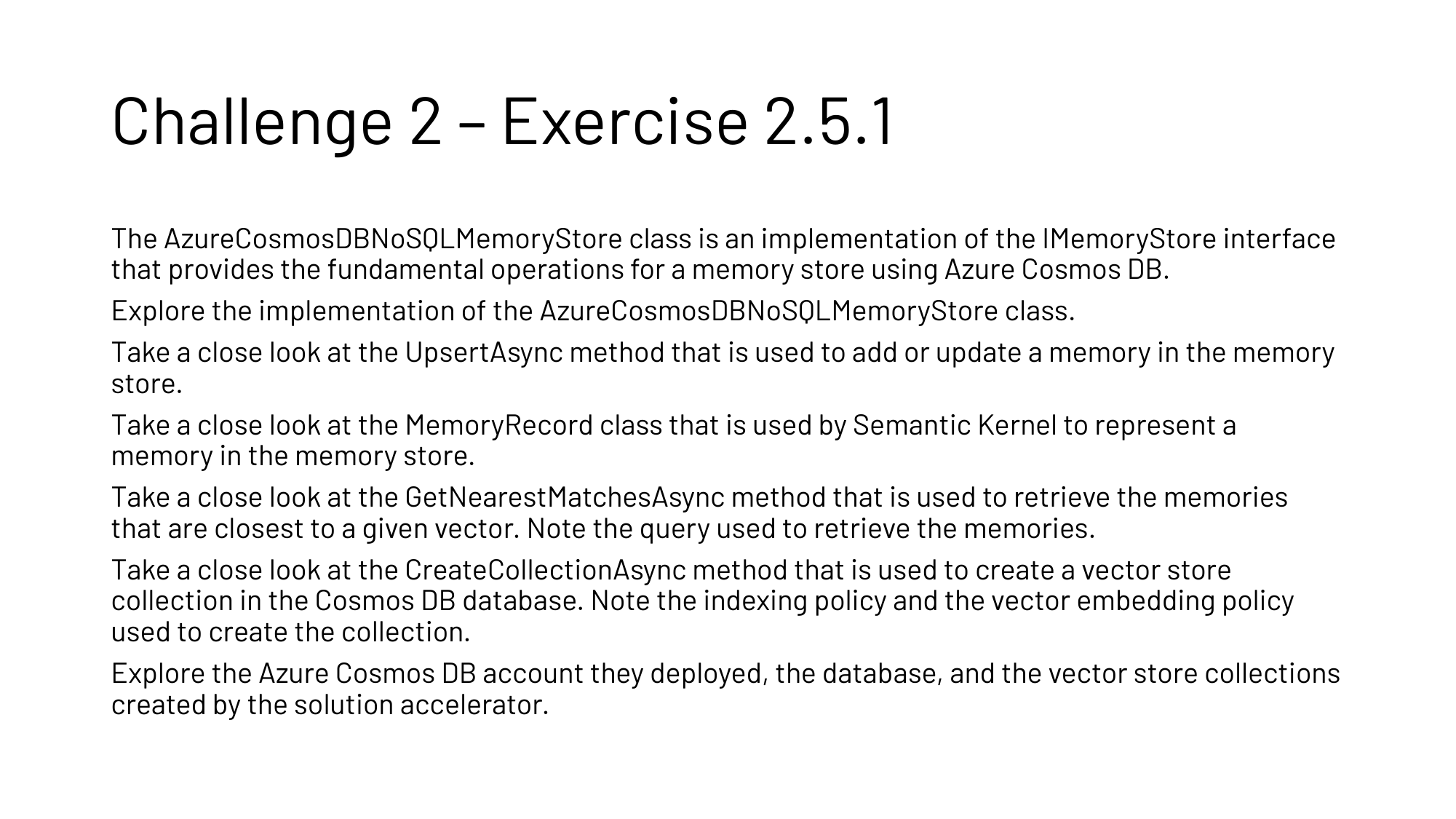

# Challenge 2 – Exercise 2.5.1
The AzureCosmosDBNoSQLMemoryStore class is an implementation of the IMemoryStore interface that provides the fundamental operations for a memory store using Azure Cosmos DB.
Explore the implementation of the AzureCosmosDBNoSQLMemoryStore class.
Take a close look at the UpsertAsync method that is used to add or update a memory in the memory store.
Take a close look at the MemoryRecord class that is used by Semantic Kernel to represent a memory in the memory store.
Take a close look at the GetNearestMatchesAsync method that is used to retrieve the memories that are closest to a given vector. Note the query used to retrieve the memories.
Take a close look at the CreateCollectionAsync method that is used to create a vector store collection in the Cosmos DB database. Note the indexing policy and the vector embedding policy used to create the collection.
Explore the Azure Cosmos DB account they deployed, the database, and the vector store collections created by the solution accelerator.